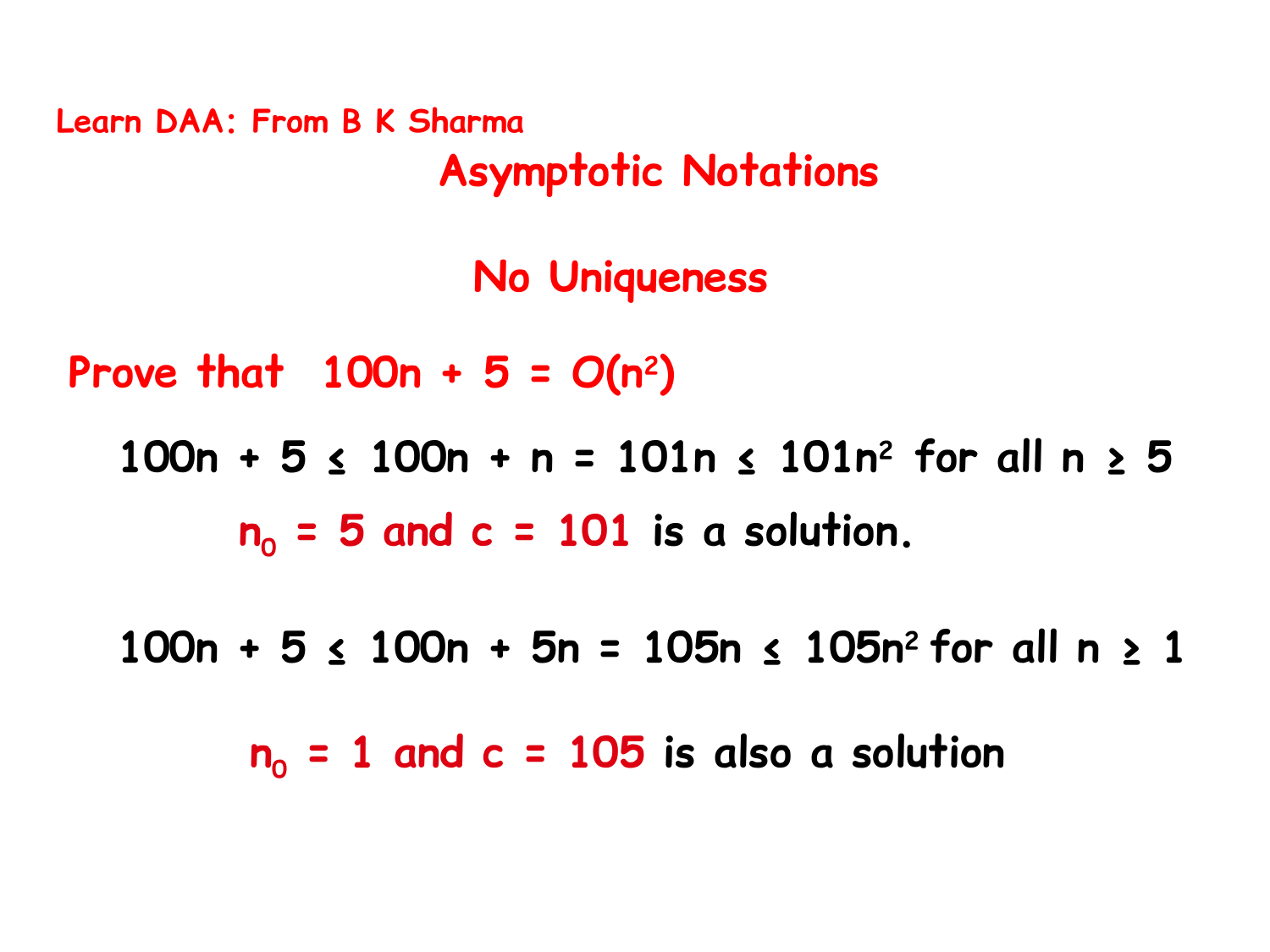

Learn DAA: From B K Sharma
Asymptotic Notations
No Uniqueness
Prove that  100n + 5 = O(n2)
100n + 5 ≤ 100n + n = 101n ≤ 101n2  for all n ≥ 5
n0 = 5 and c = 101 is a solution.
100n + 5 ≤ 100n + 5n = 105n ≤ 105n2 for all n ≥ 1
n0 = 1 and c = 105 is also a solution